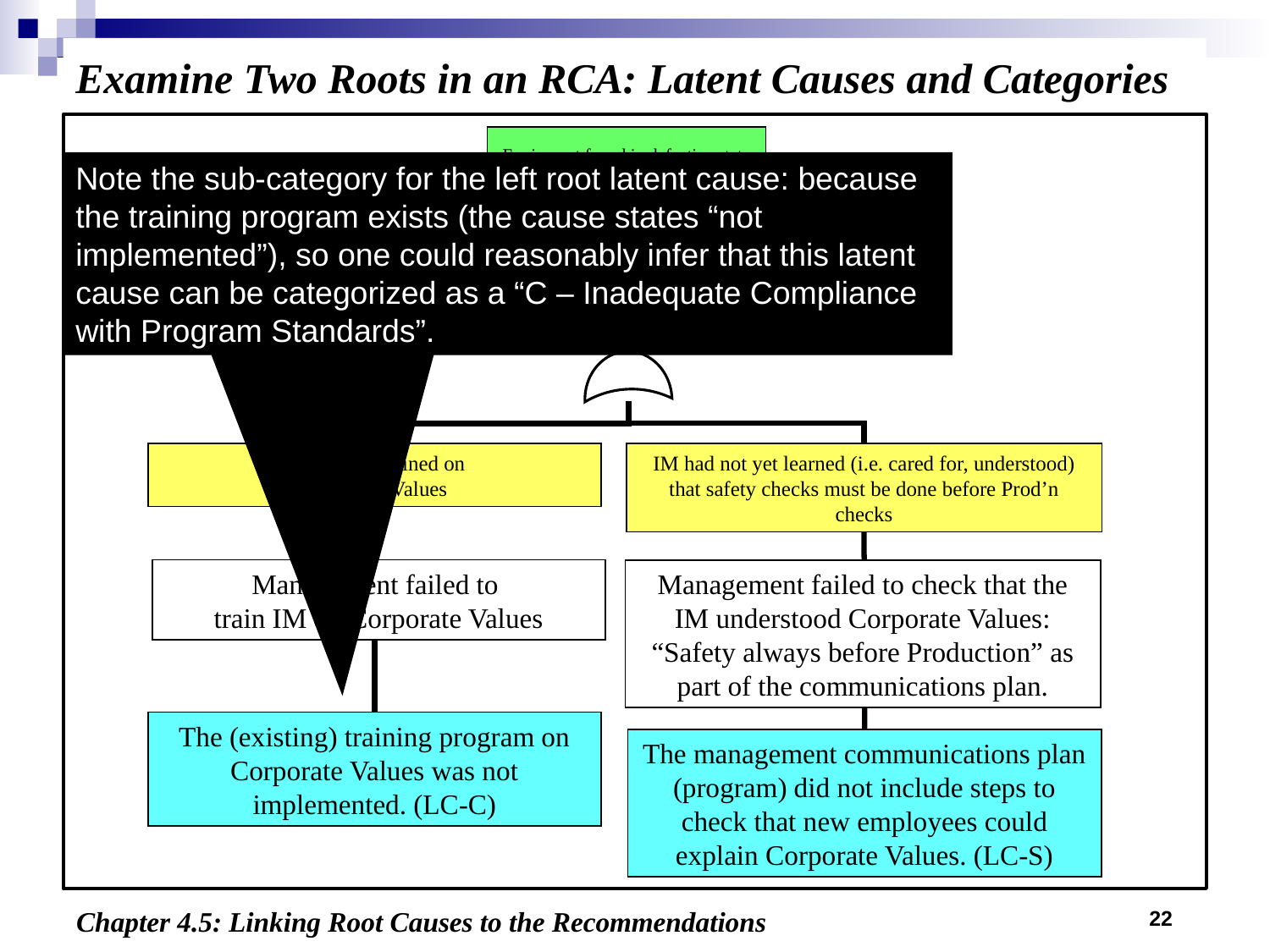

Examine Two Roots in an RCA: Latent Causes and Categories

Equipment found in defective state
Note the sub-category for the left root latent cause: because the training program exists (the cause states “not implemented”), so one could reasonably infer that this latent cause can be categorized as a “C – Inadequate Compliance with Program Standards”.
Industrial Mechanic (IM) did not follow / implement procedure
IM prioritised Mtce work on Prod’n Equipment over Safety Equipment

IM had not yet learned (i.e. cared for, understood) that safety checks must be done before Prod’n checks
IM was not trained on
Corporate Values
Management failed to
train IM on Corporate Values
Management failed to check that the IM understood Corporate Values: “Safety always before Production” as part of the communications plan.
The (existing) training program on Corporate Values was not implemented. (LC-C)
The management communications plan (program) did not include steps to check that new employees could explain Corporate Values. (LC-S)
22
Chapter 4.5: Linking Root Causes to the Recommendations